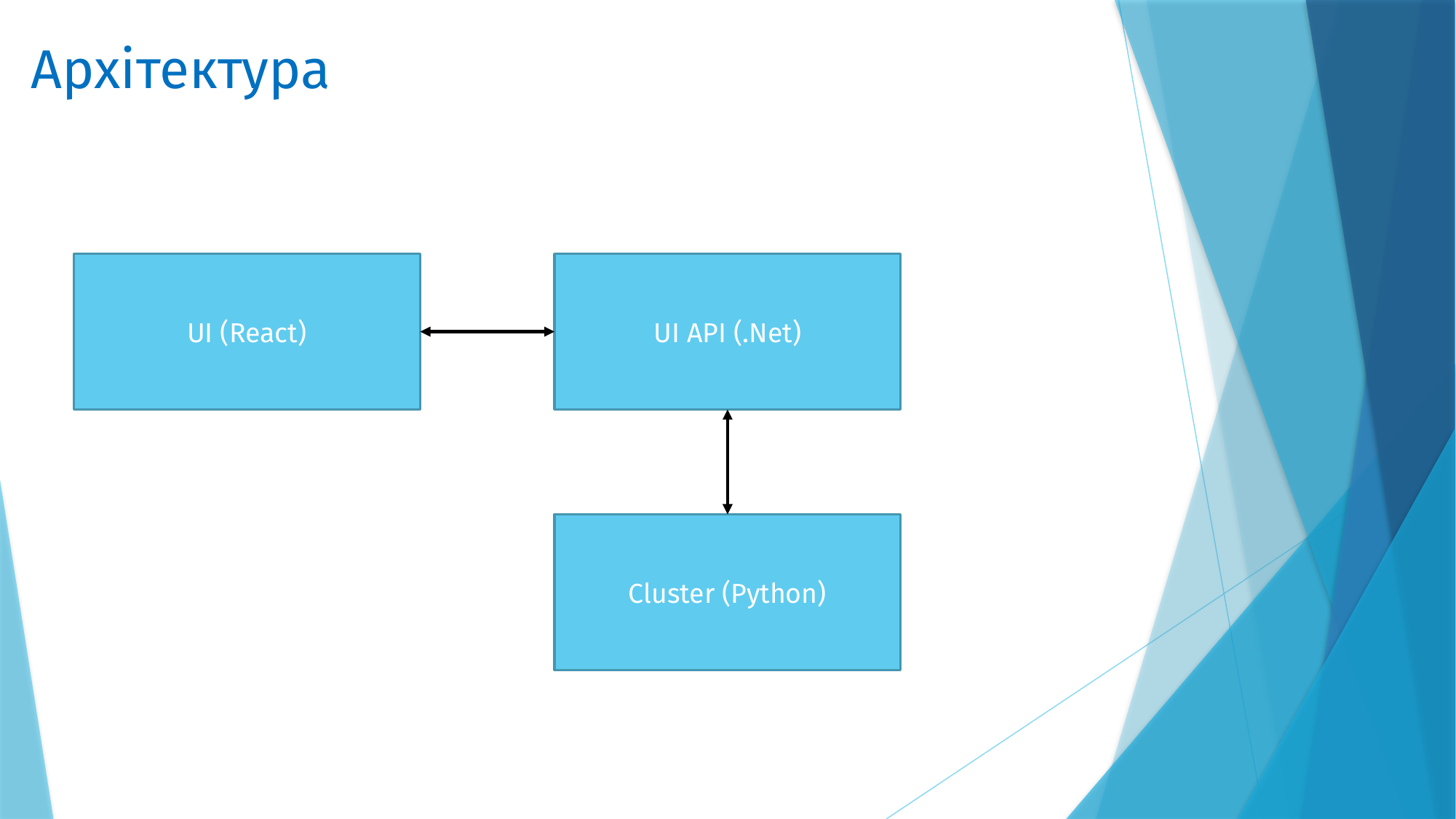

Архітектура
UI API (.Net)
UI (React)
Cluster (Python)